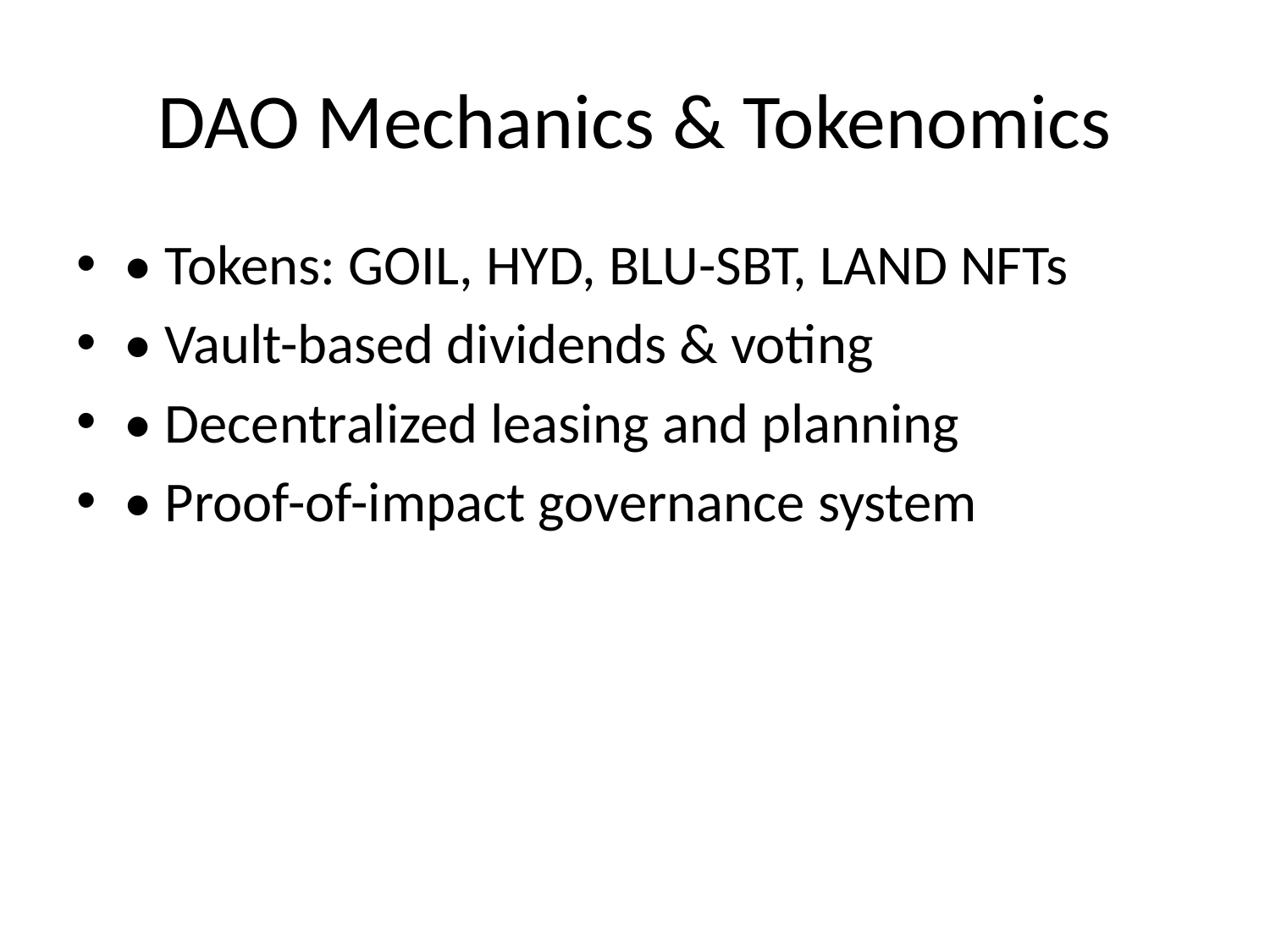

# DAO Mechanics & Tokenomics
• Tokens: GOIL, HYD, BLU-SBT, LAND NFTs
• Vault-based dividends & voting
• Decentralized leasing and planning
• Proof-of-impact governance system